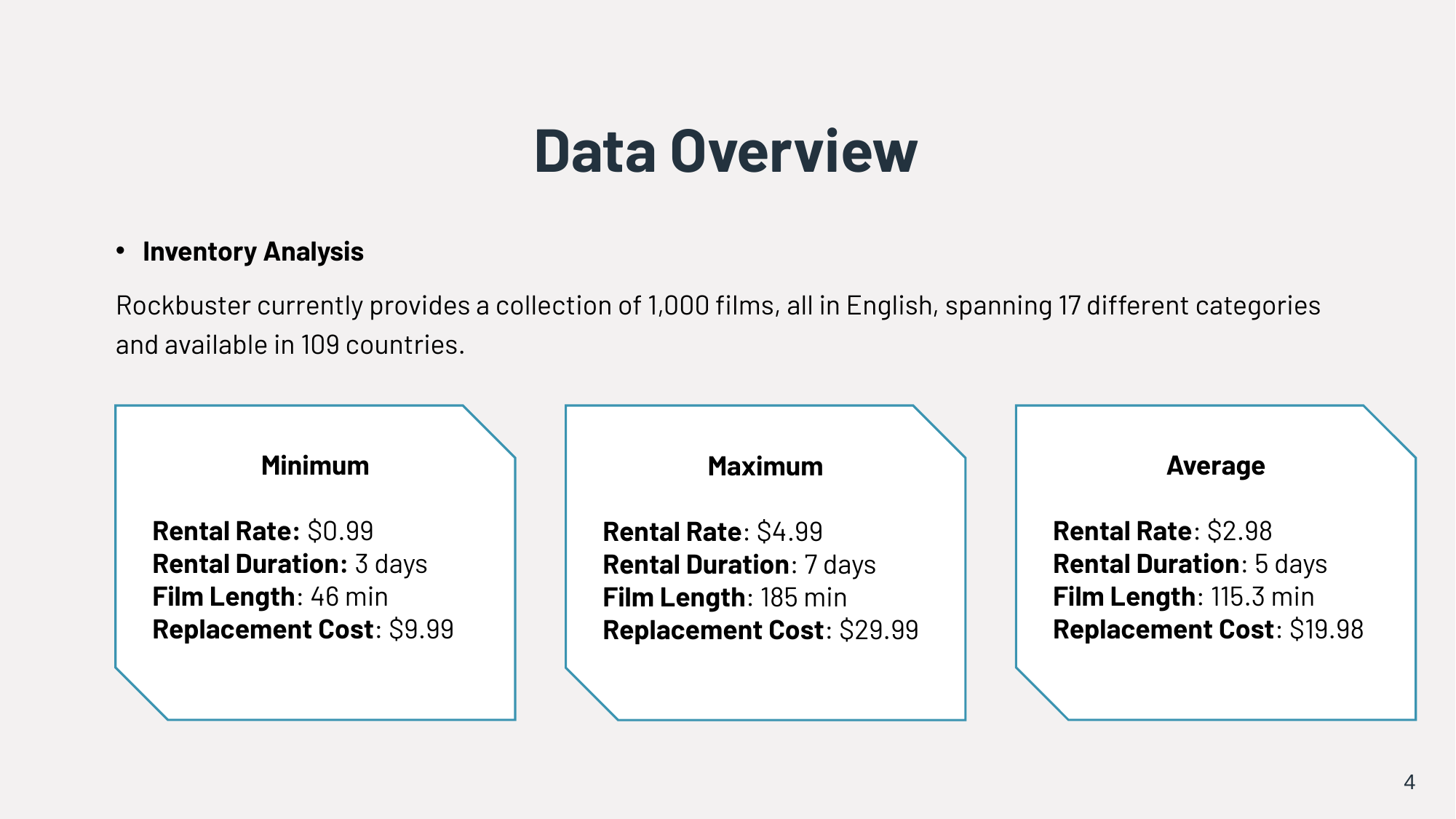

# Data Overview
Inventory Analysis
Rockbuster currently provides a collection of 1,000 films, all in English, spanning 17 different categories and available in 109 countries.
Minimum

Rental Rate: $0.99
Rental Duration: 3 days
Film Length: 46 min
Replacement Cost: $9.99

Maximum

Rental Rate: $4.99
Rental Duration: 7 days
Film Length: 185 min
Replacement Cost: $29.99

Average

Rental Rate: $2.98
Rental Duration: 5 days
Film Length: 115.3 min
Replacement Cost: $19.98

4